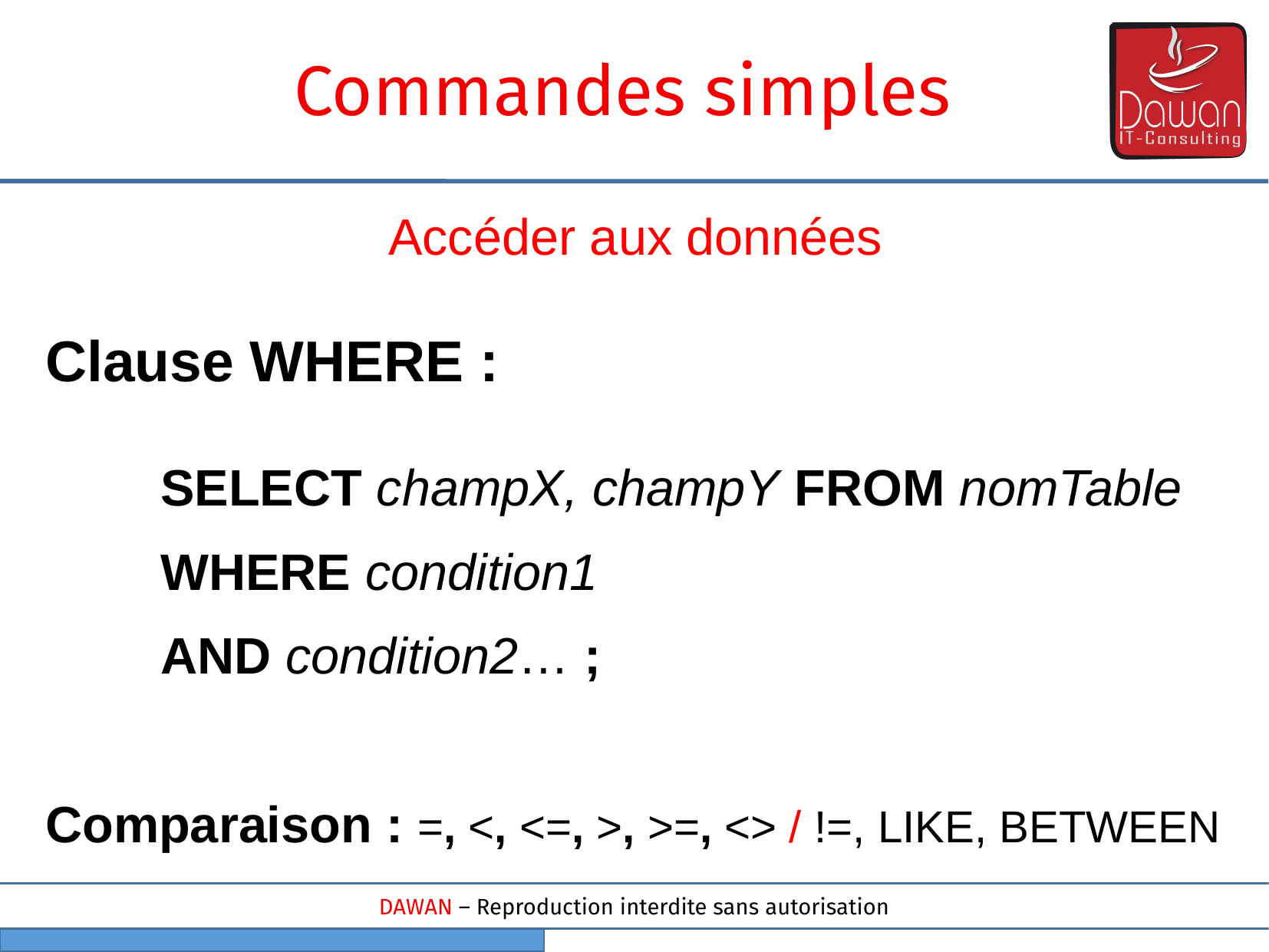

Commandes simples
Accéder aux données

Clause WHERE :

	SELECT champX, champY FROM nomTable
	WHERE condition1
	AND condition2… ;

Comparaison : =, <, <=, >, >=, <> / !=, LIKE, BETWEEN